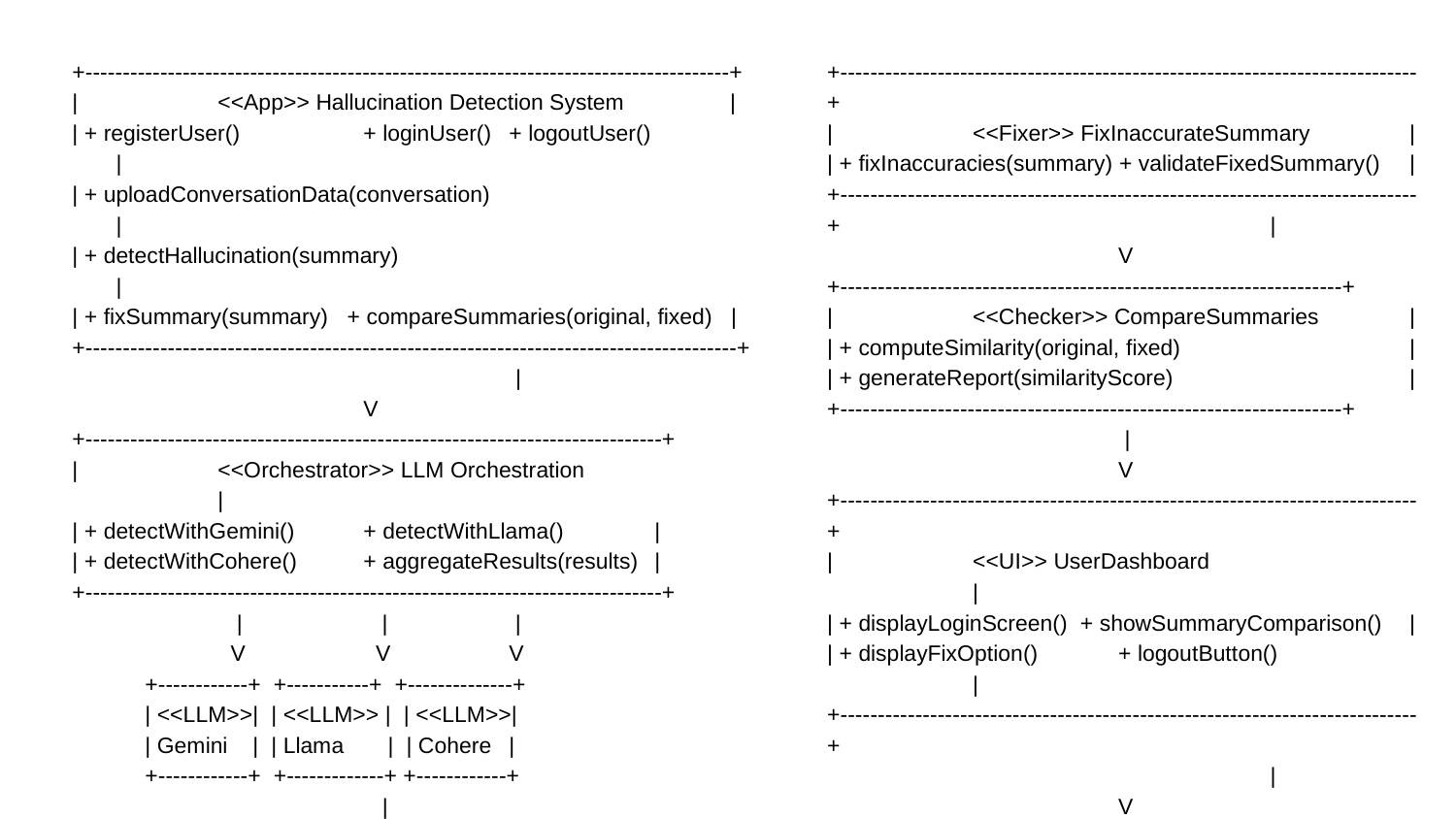

+--------------------------------------------------------------------------------------+
|           	<<App>> Hallucination Detection System	            |
| + registerUser()   	+ loginUser()	+ logoutUser()                         |
| + uploadConversationData(conversation)              	                        |
| + detectHallucination(summary)                        	                        |
| + fixSummary(summary)   + compareSummaries(original, fixed)   |
+---------------------------------------------------------------------------------------+
          	     	      	 |
                   		V
+-----------------------------------------------------------------------------+
|          	<<Orchestrator>> LLM Orchestration     	         	|
| + detectWithGemini()	+ detectWithLlama()         	|
| + detectWithCohere()	+ aggregateResults(results) 	|
+-----------------------------------------------------------------------------+
 	   |                   	   |            	 |
 	  V            	  V            	V
+------------+  +-----------+  +--------------+
| <<LLM>>|  | <<LLM>> |  | <<LLM>>|
| Gemini    |  | Llama       |  | Cohere 	|
+------------+  +-------------+ +------------+
            	       	   |
                   		  V

+-----------------------------------------------------------------------------+
|            	<<Fixer>> FixInaccurateSummary       	|
| + fixInaccuracies(summary) + validateFixedSummary() 	|
+-----------------------------------------------------------------------------+			 |
                   		V
+-------------------------------------------------------------------+
|         	<<Checker>> CompareSummaries           	|
| + computeSimilarity(original, fixed)               	|
| + generateReport(similarityScore)                  	|
+-------------------------------------------------------------------+
              	     	 |
                   		V
+-----------------------------------------------------------------------------+
|             	<<UI>> UserDashboard               		|
| + displayLoginScreen()  + showSummaryComparison()   	|
| + displayFixOption()	+ logoutButton()            		|
+-----------------------------------------------------------------------------+
           	  	       	 |
                   		V
+-------------------------------------------------------------------+
|        	<<Auth>> AuthenticationController       	|
|     + register() 	+ login() 	+ logout()        |
+-------------------------------------------------------------------+